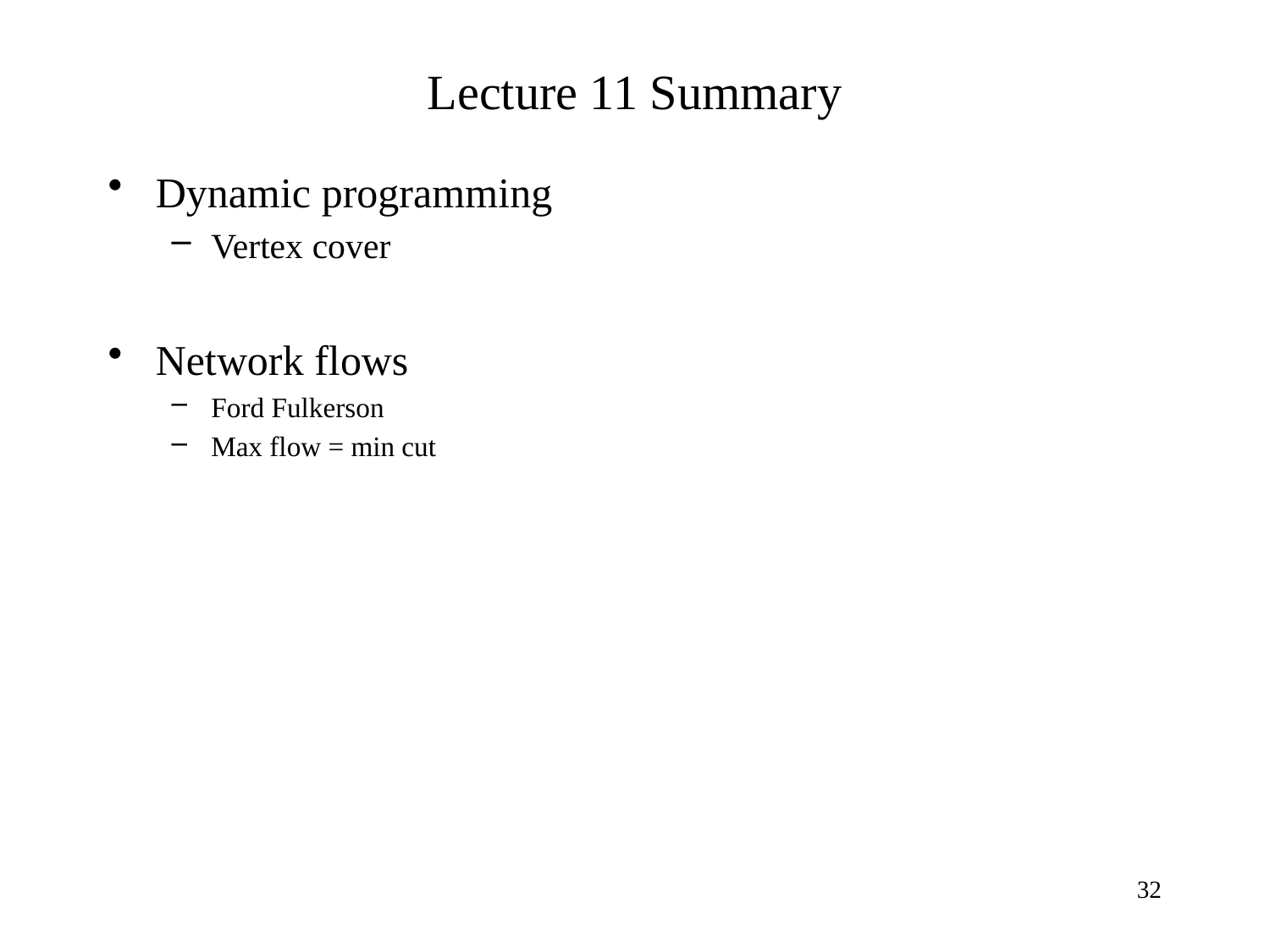

# Lecture 11 Summary
Dynamic programming
Vertex cover

Network flows
Ford Fulkerson
Max flow = min cut

32